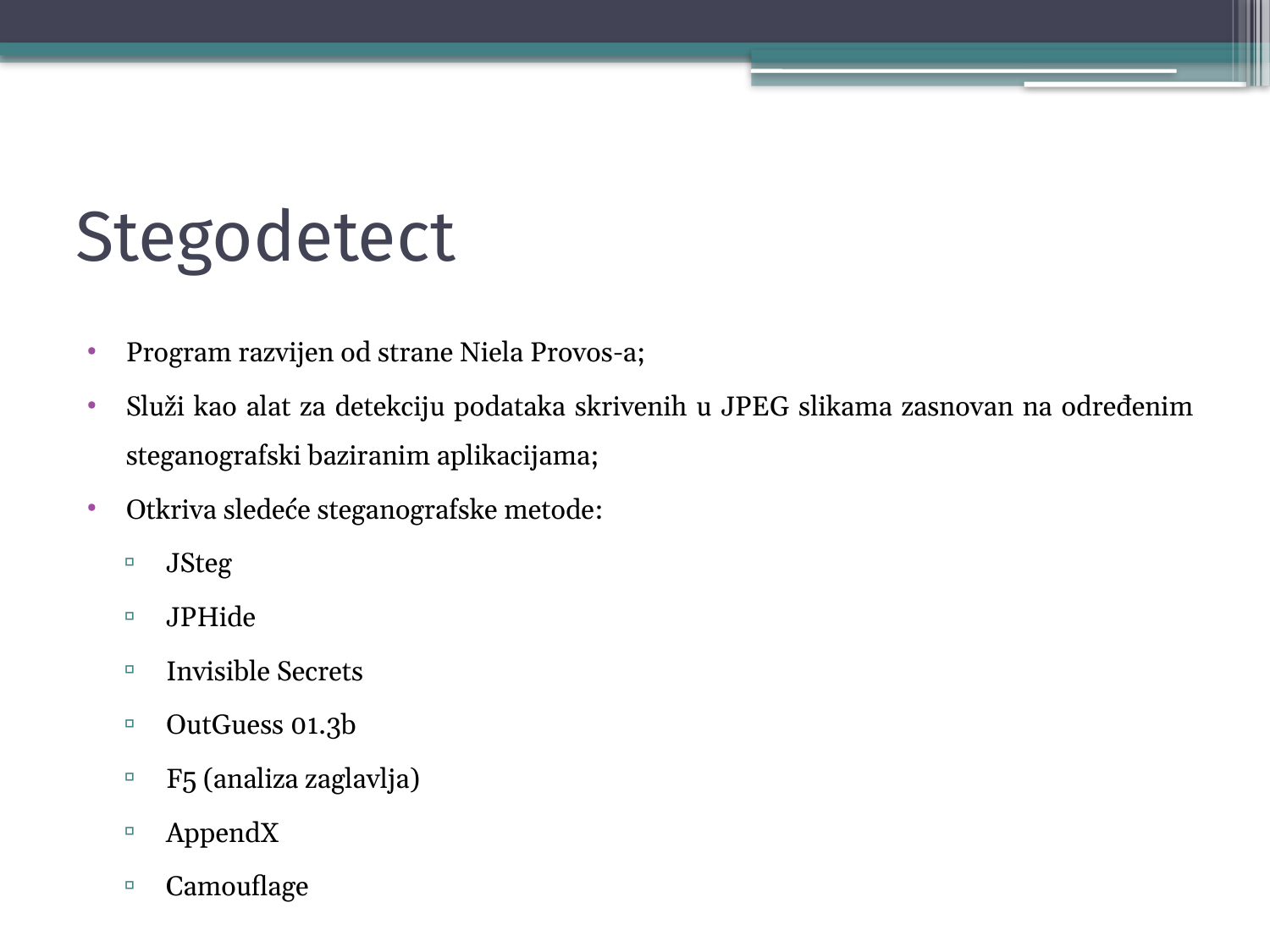

# Stegodetect
Program razvijen od strane Niela Provos-a;
Služi kao alat za detekciju podataka skrivenih u JPEG slikama zasnovan na određenim steganografski baziranim aplikacijama;
Otkriva sledeće steganografske metode:
JSteg
JPHide
Invisible Secrets
OutGuess 01.3b
F5 (analiza zaglavlja)
AppendX
Camouflage